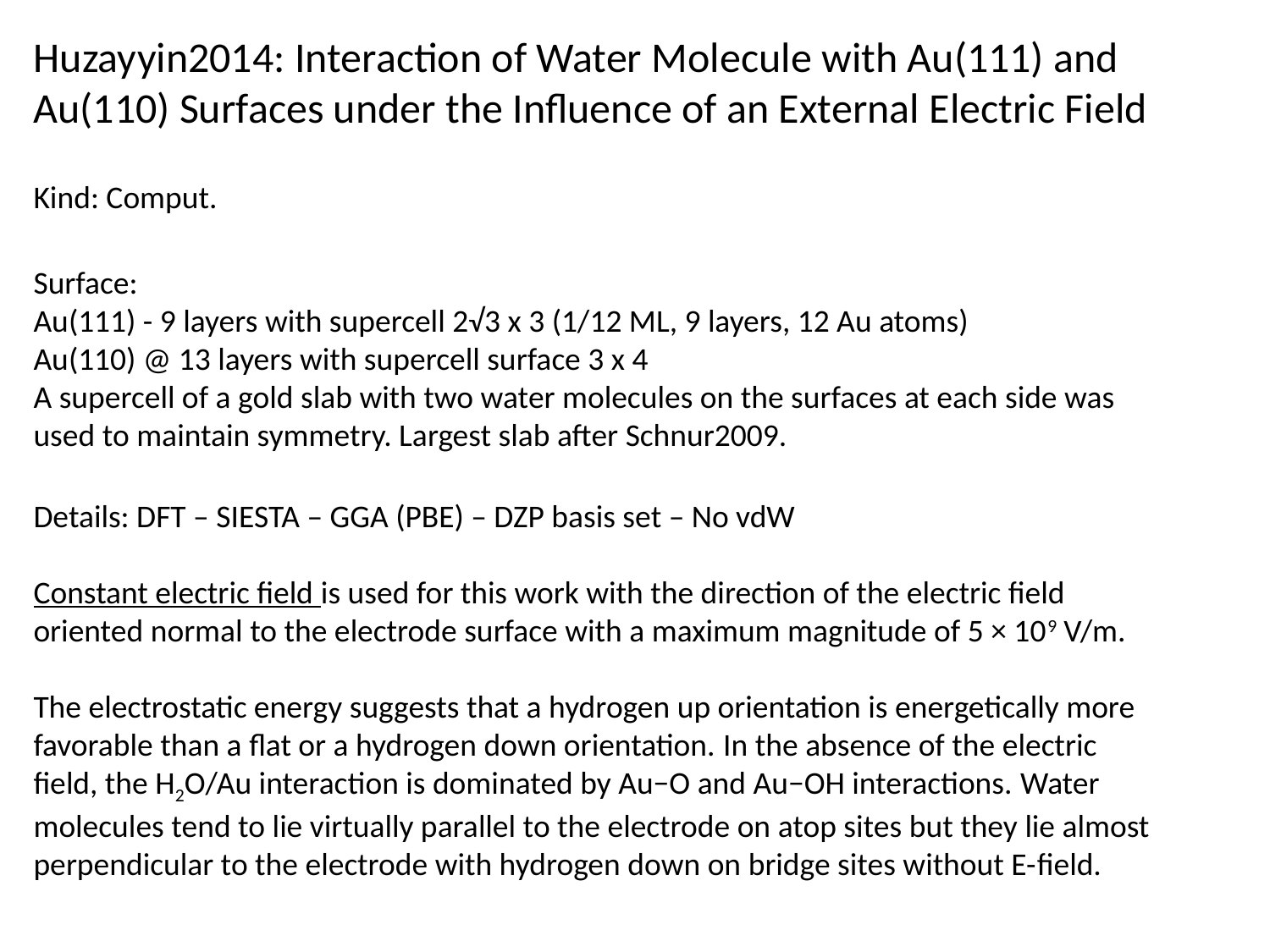

Huzayyin2014: Interaction of Water Molecule with Au(111) and Au(110) Surfaces under the Inﬂuence of an External Electric Field
Kind: Comput.
Surface:
Au(111) - 9 layers with supercell 2√3 x 3 (1/12 ML, 9 layers, 12 Au atoms)
Au(110) @ 13 layers with supercell surface 3 x 4
A supercell of a gold slab with two water molecules on the surfaces at each side was used to maintain symmetry. Largest slab after Schnur2009.
Details: DFT – SIESTA – GGA (PBE) – DZP basis set – No vdW

Constant electric ﬁeld is used for this work with the direction of the electric ﬁeld oriented normal to the electrode surface with a maximum magnitude of 5 × 109 V/m.

The electrostatic energy suggests that a hydrogen up orientation is energetically more favorable than a ﬂat or a hydrogen down orientation. In the absence of the electric field, the H2O/Au interaction is dominated by Au−O and Au−OH interactions. Water molecules tend to lie virtually parallel to the electrode on atop sites but they lie almost perpendicular to the electrode with hydrogen down on bridge sites without E-field.